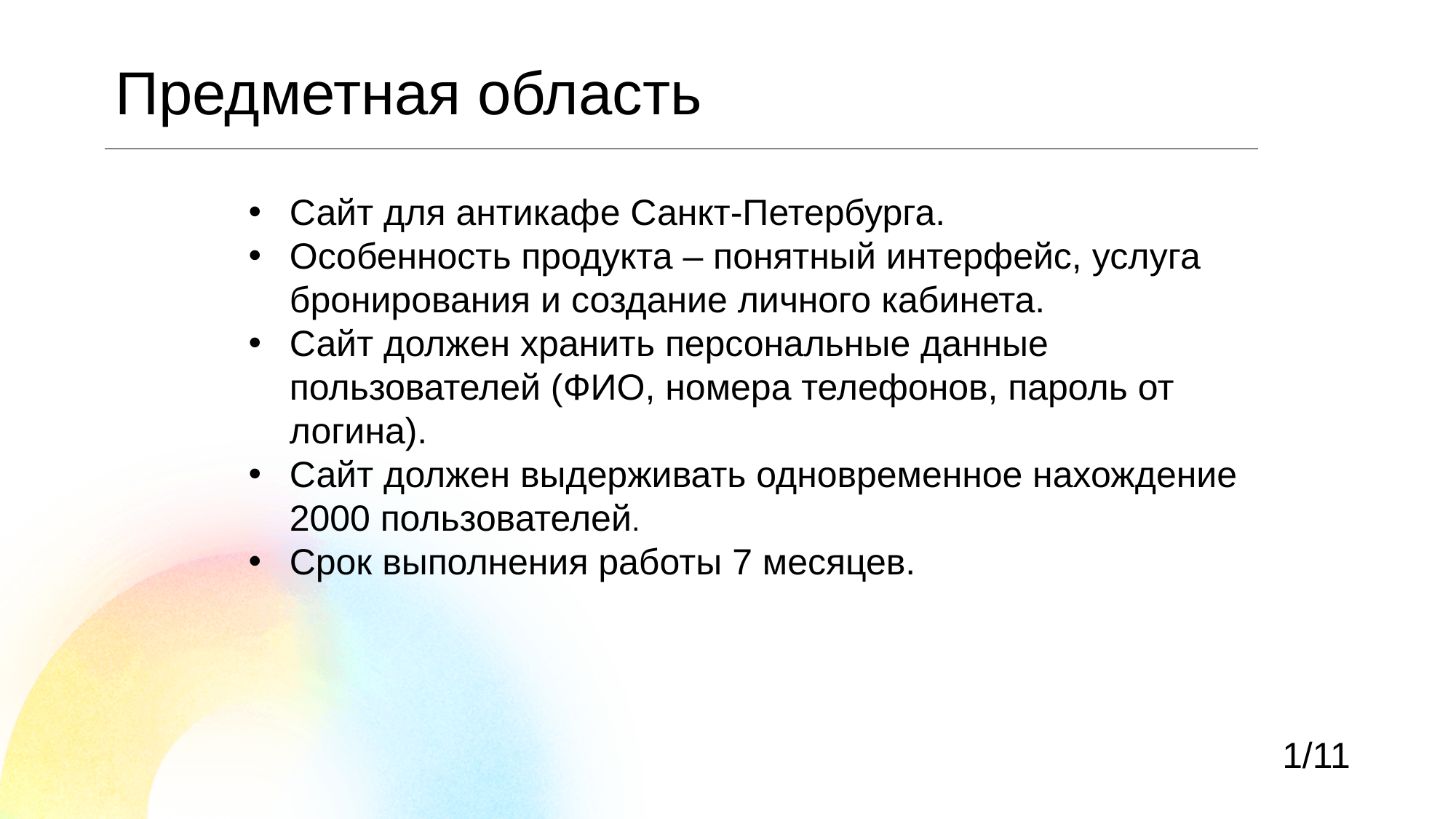

Предметная область
Сайт для антикафе Санкт-Петербурга.
Особенность продукта – понятный интерфейс, услуга бронирования и создание личного кабинета.
Сайт должен хранить персональные данные пользователей (ФИО, номера телефонов, пароль от логина).
Сайт должен выдерживать одновременное нахождение 2000 пользователей.
Срок выполнения работы 7 месяцев.
1/11